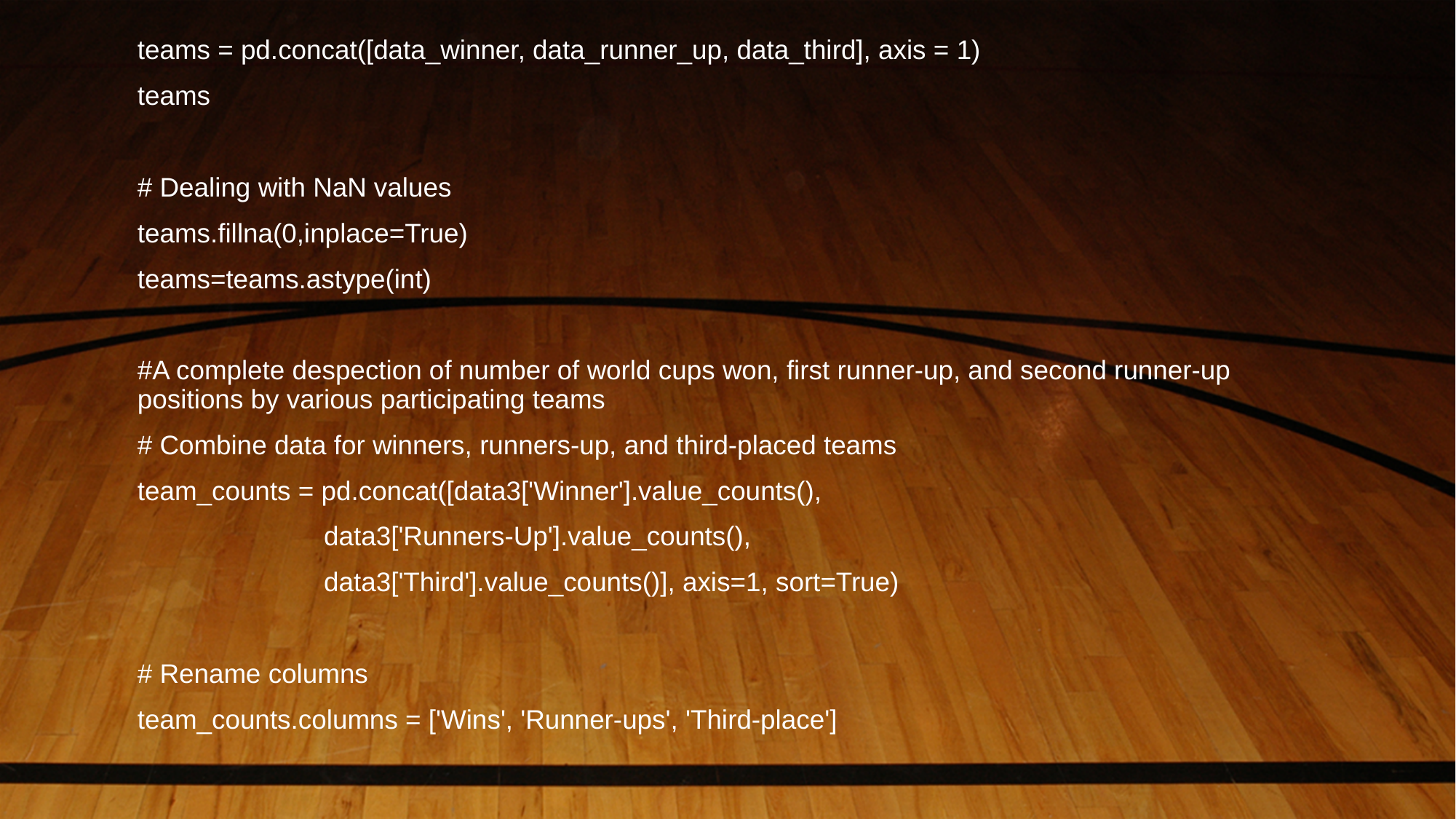

teams = pd.concat([data_winner, data_runner_up, data_third], axis = 1)
teams

# Dealing with NaN values
teams.fillna(0,inplace=True)
teams=teams.astype(int)

#A complete despection of number of world cups won, first runner-up, and second runner-up positions by various participating teams
# Combine data for winners, runners-up, and third-placed teams
team_counts = pd.concat([data3['Winner'].value_counts(),
                         data3['Runners-Up'].value_counts(),
                         data3['Third'].value_counts()], axis=1, sort=True)

# Rename columns
team_counts.columns = ['Wins', 'Runner-ups', 'Third-place']